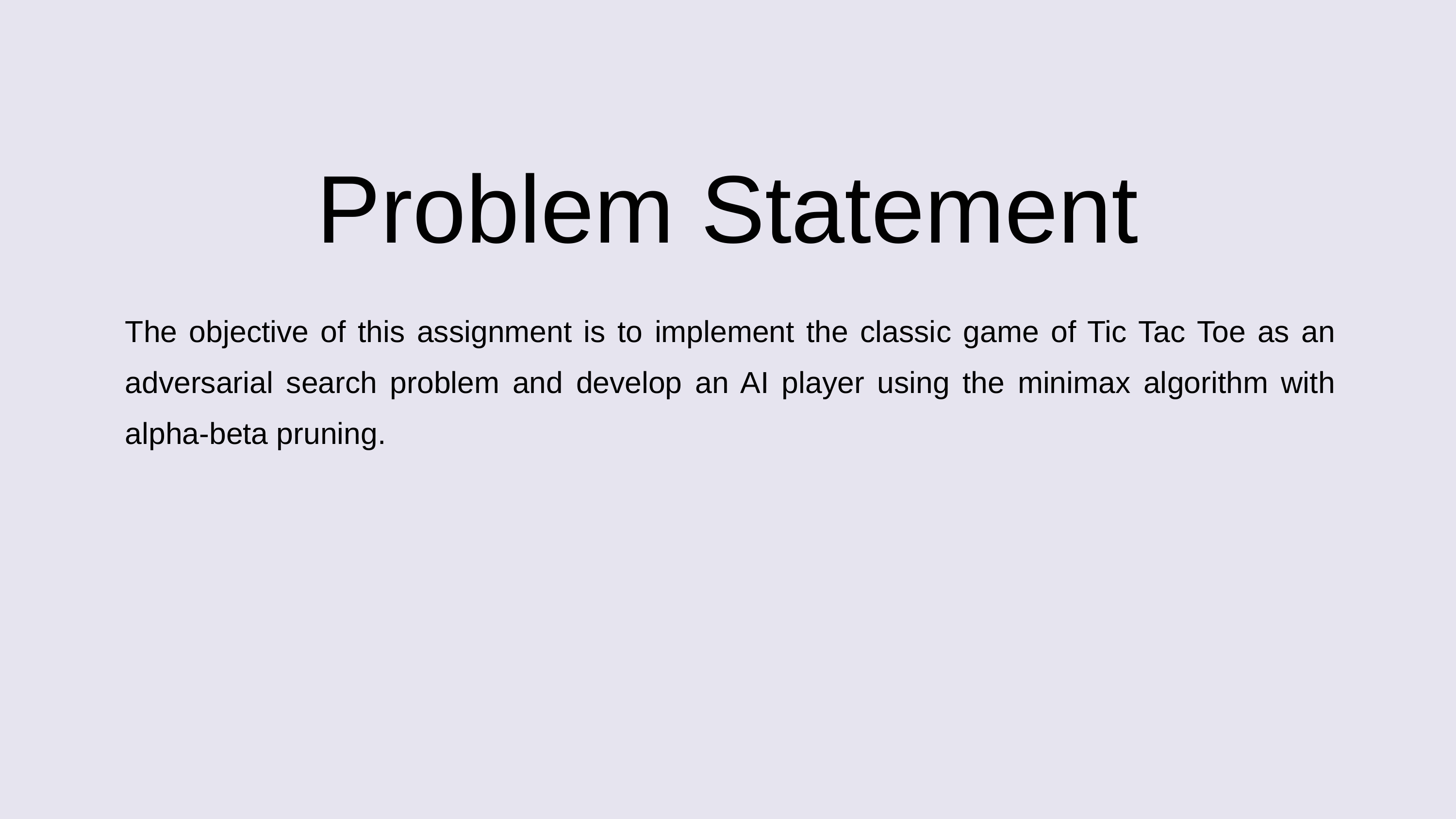

Problem Statement
The objective of this assignment is to implement the classic game of Tic Tac Toe as an adversarial search problem and develop an AI player using the minimax algorithm with alpha-beta pruning.